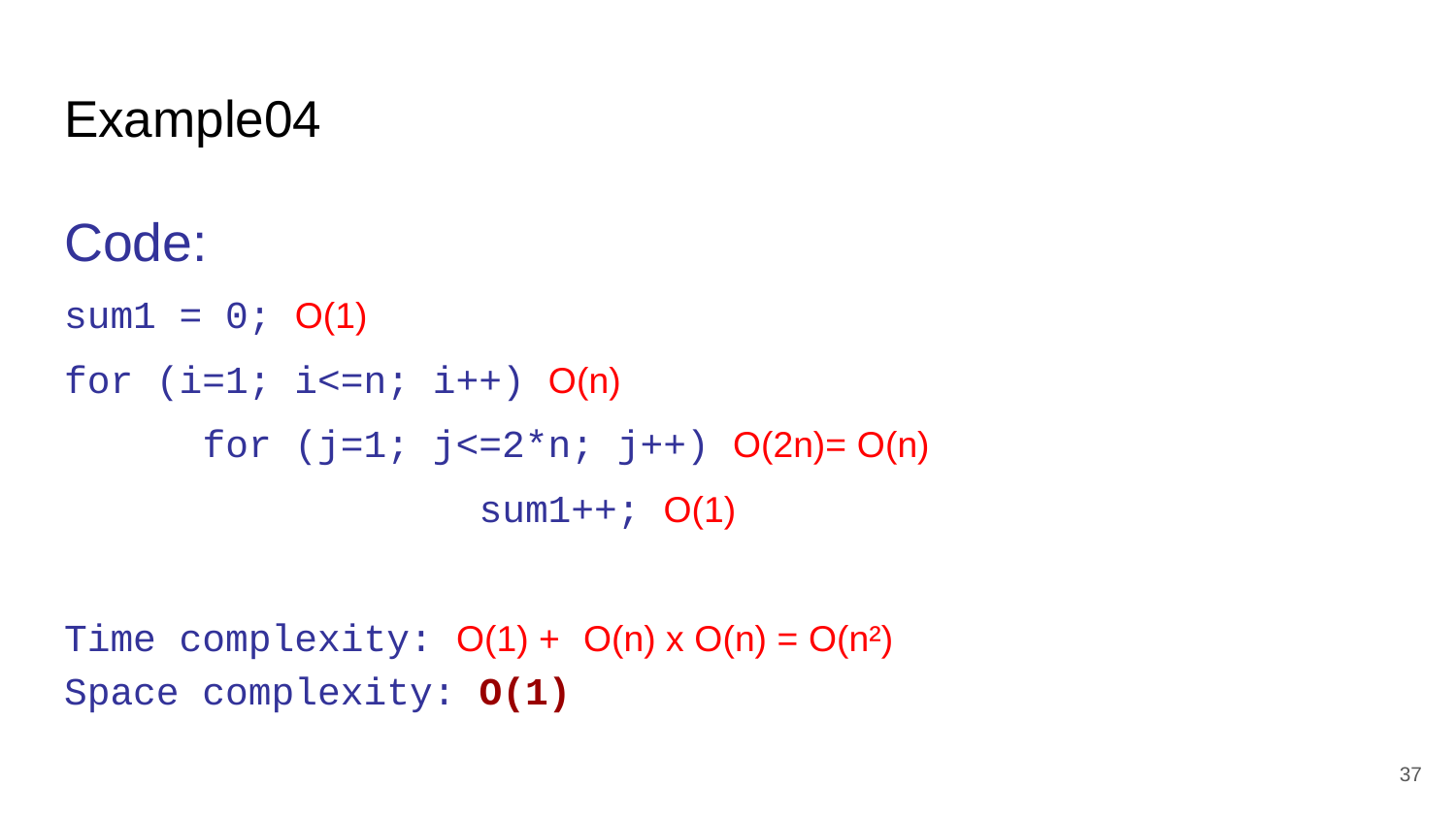

# Example04
Code:
sum1 = 0; O(1)
for (i=1; i<=n; i++) O(n)
	for (j=1; j<=2*n; j++) O(2n)= O(n)
			sum1++; O(1)

Time complexity: O(1) + O(n) x O(n) = O(n²)
Space complexity: O(1)
37